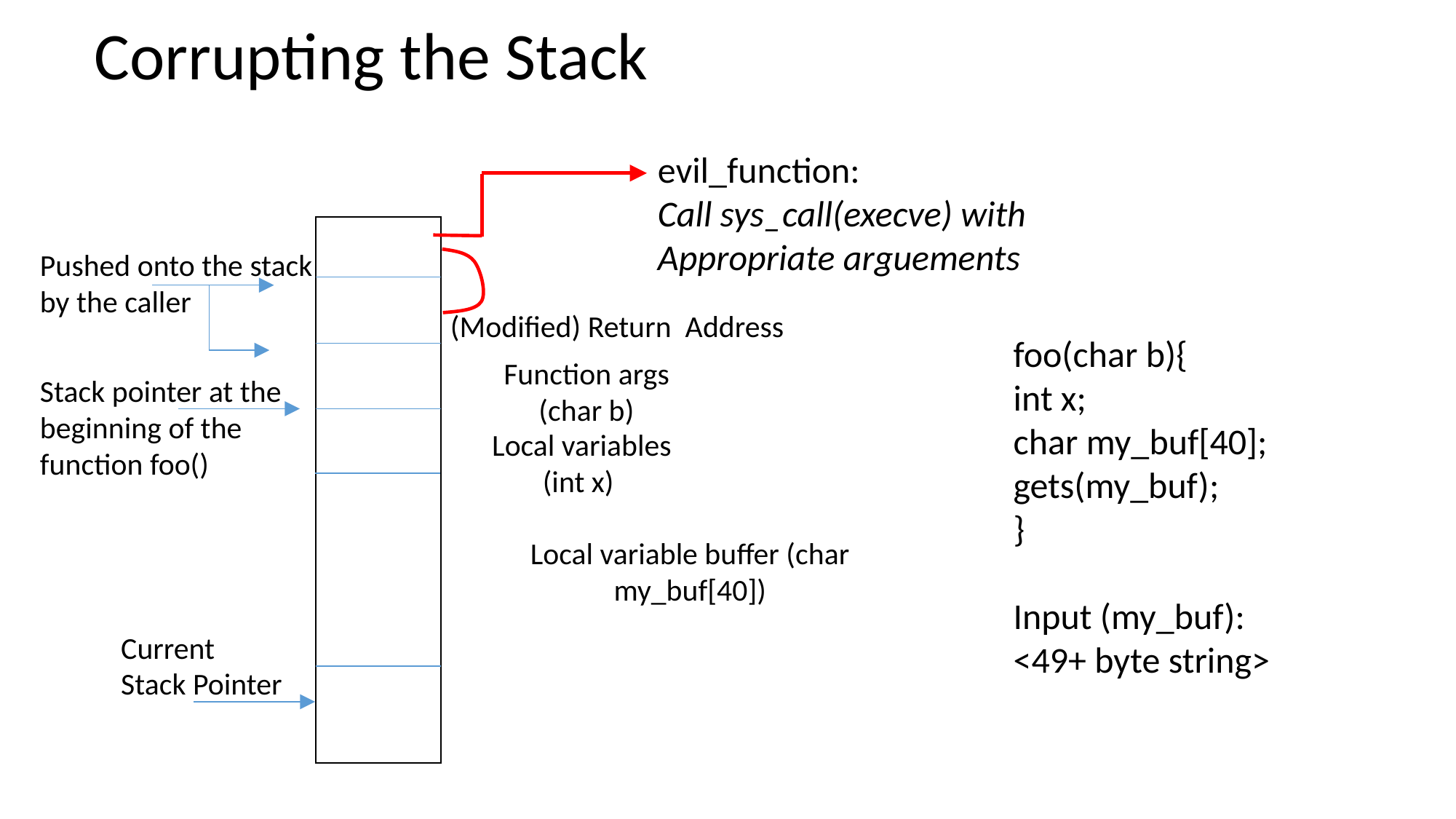

# Corrupting the Stack
evil_function:
Call sys_call(execve) with
Appropriate arguements

Pushed onto the stack by the caller
(Modified) Return  Address
Function args (char b)
Stack pointer at the
beginning of the
function foo()
Local variables (int x)
Local variable buffer (char my_buf[40])
Current
Stack Pointer

foo(char b){
int x;
char my_buf[40];
gets(my_buf);
}

Input (my_buf):
<49+ byte string>